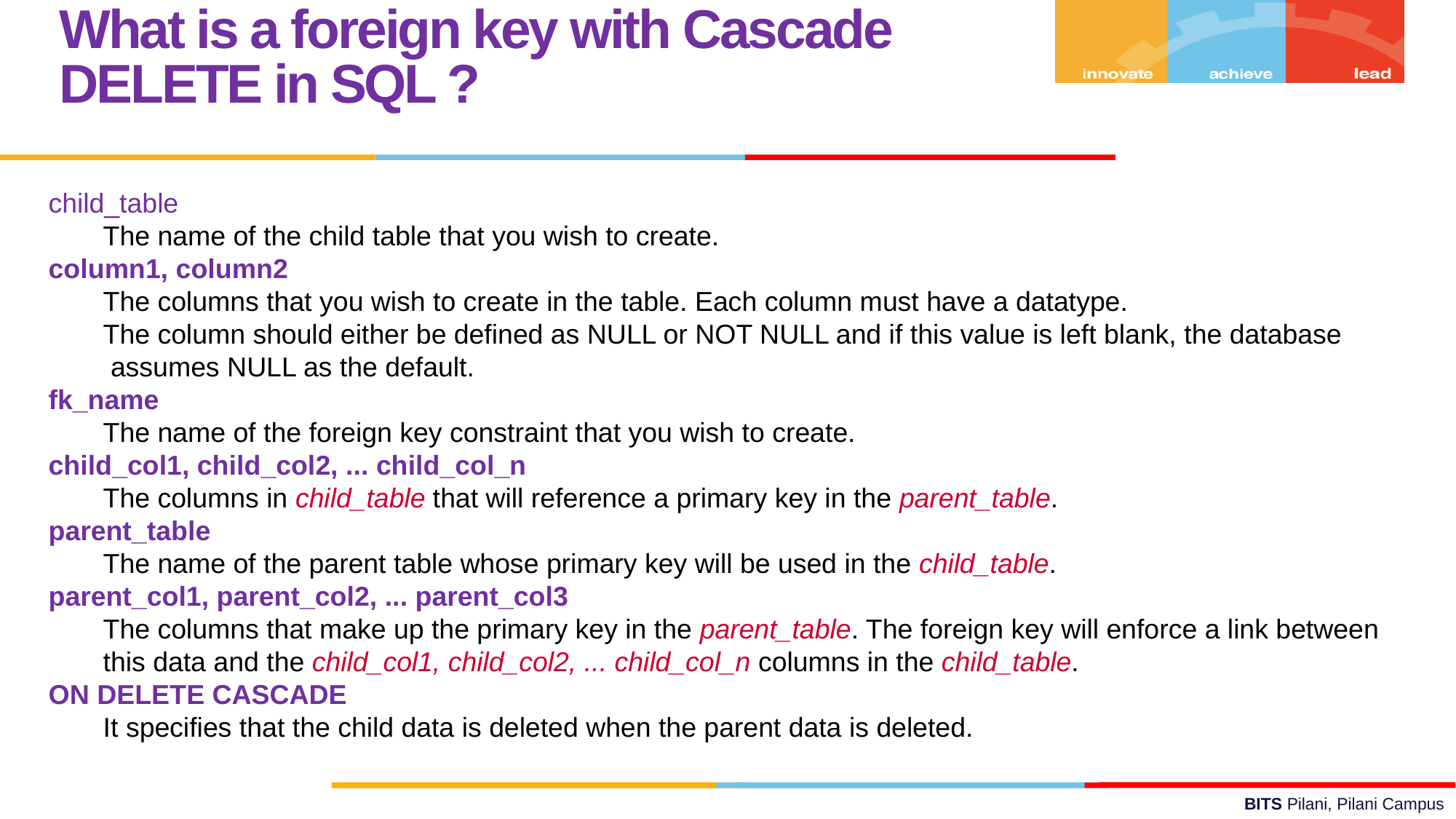

What is a foreign key with Cascade DELETE in SQL ?

child_table
The name of the child table that you wish to create.
column1, column2
The columns that you wish to create in the table. Each column must have a datatype.
The column should either be defined as NULL or NOT NULL and if this value is left blank, the database
 assumes NULL as the default.
fk_name
The name of the foreign key constraint that you wish to create.
child_col1, child_col2, ... child_col_n
The columns in child_table that will reference a primary key in the parent_table.
parent_table
The name of the parent table whose primary key will be used in the child_table.
parent_col1, parent_col2, ... parent_col3
The columns that make up the primary key in the parent_table. The foreign key will enforce a link between
this data and the child_col1, child_col2, ... child_col_n columns in the child_table.
ON DELETE CASCADE
It specifies that the child data is deleted when the parent data is deleted.